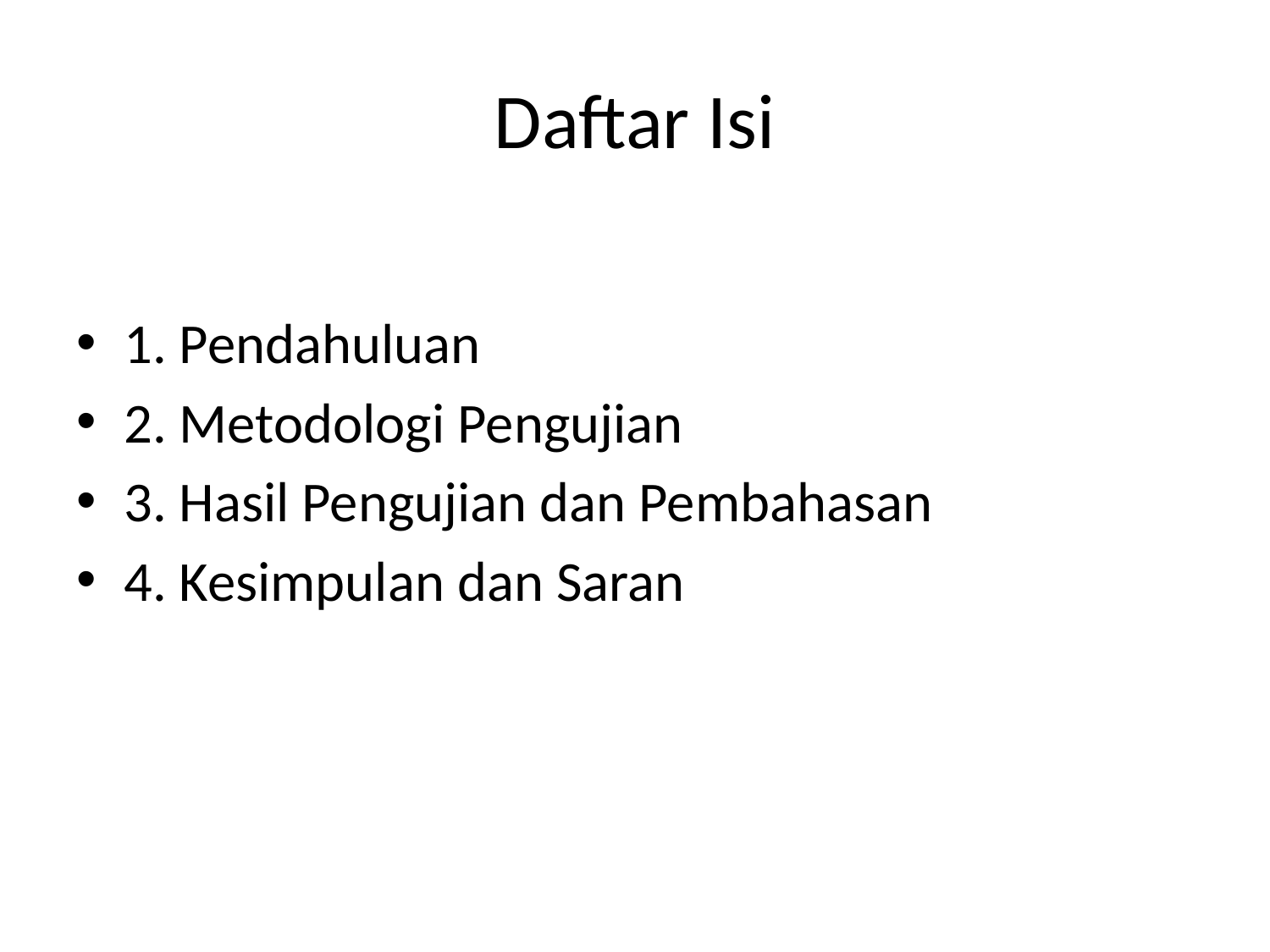

# Daftar Isi

1. Pendahuluan
2. Metodologi Pengujian
3. Hasil Pengujian dan Pembahasan
4. Kesimpulan dan Saran